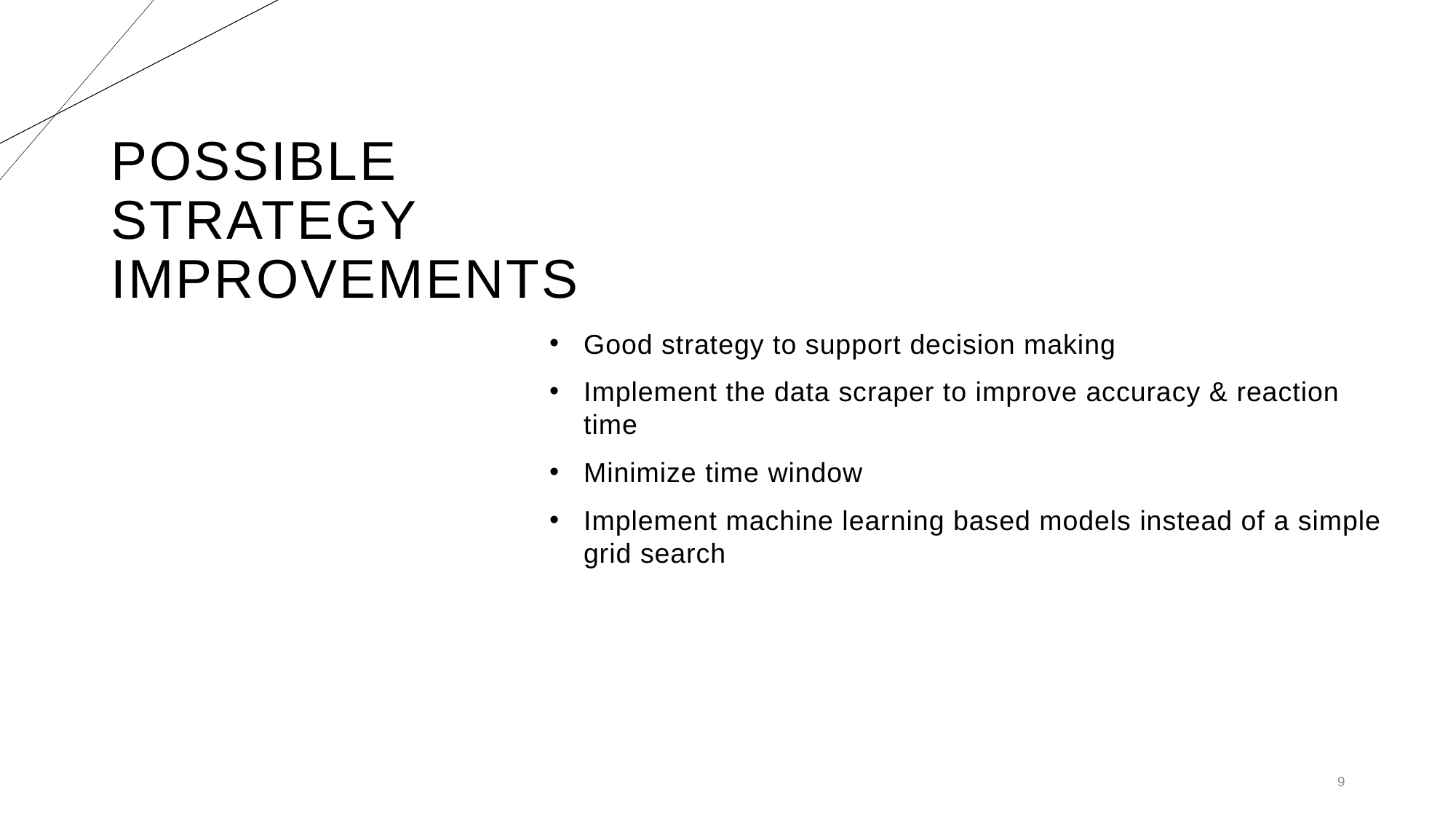

# Possible strategy improvements
Good strategy to support decision making
Implement the data scraper to improve accuracy & reaction time
Minimize time window
Implement machine learning based models instead of a simple grid search
9